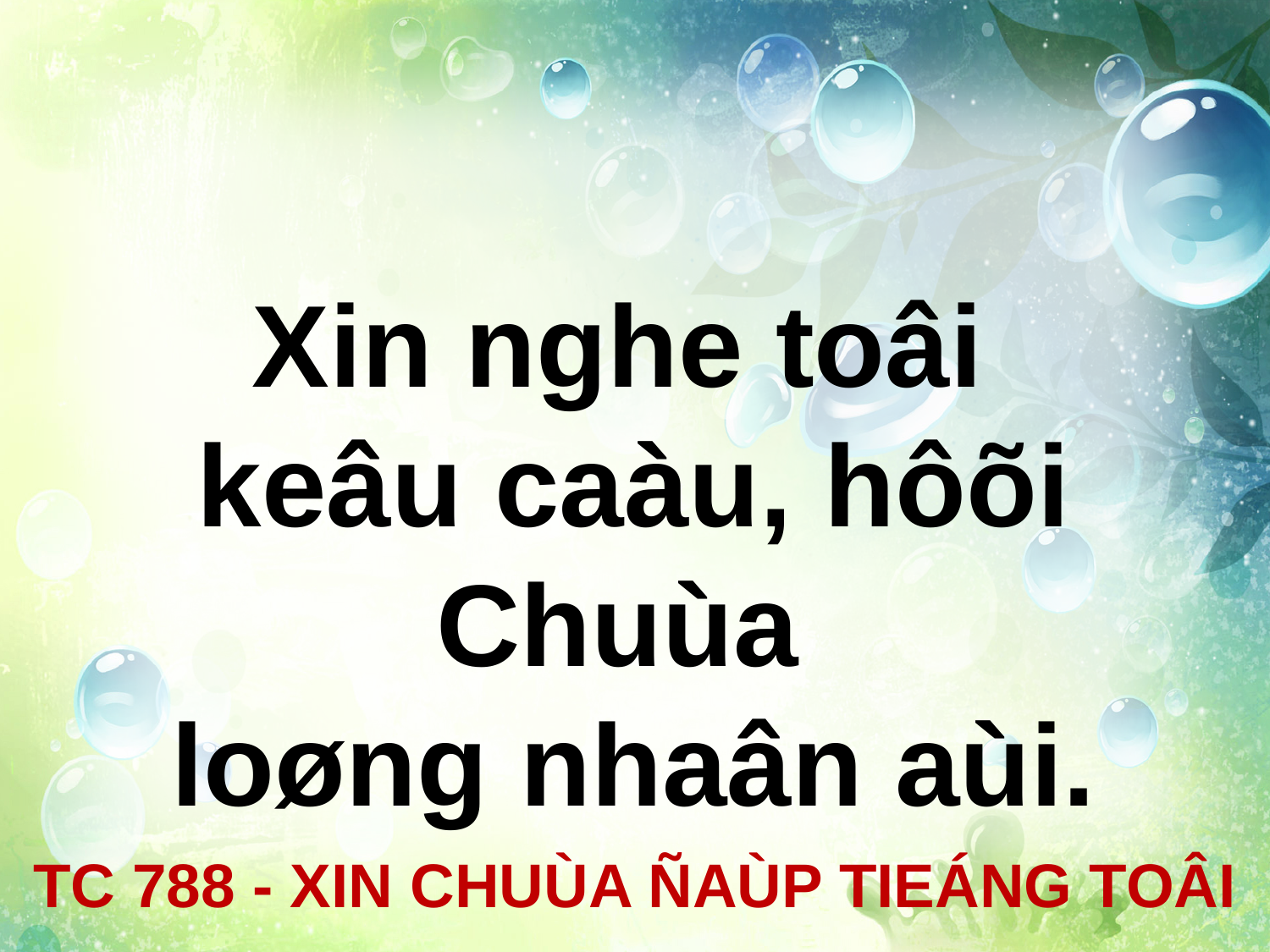

Xin nghe toâi
keâu caàu, hôõi Chuùa
loøng nhaân aùi.
TC 788 - XIN CHUÙA ÑAÙP TIEÁNG TOÂI